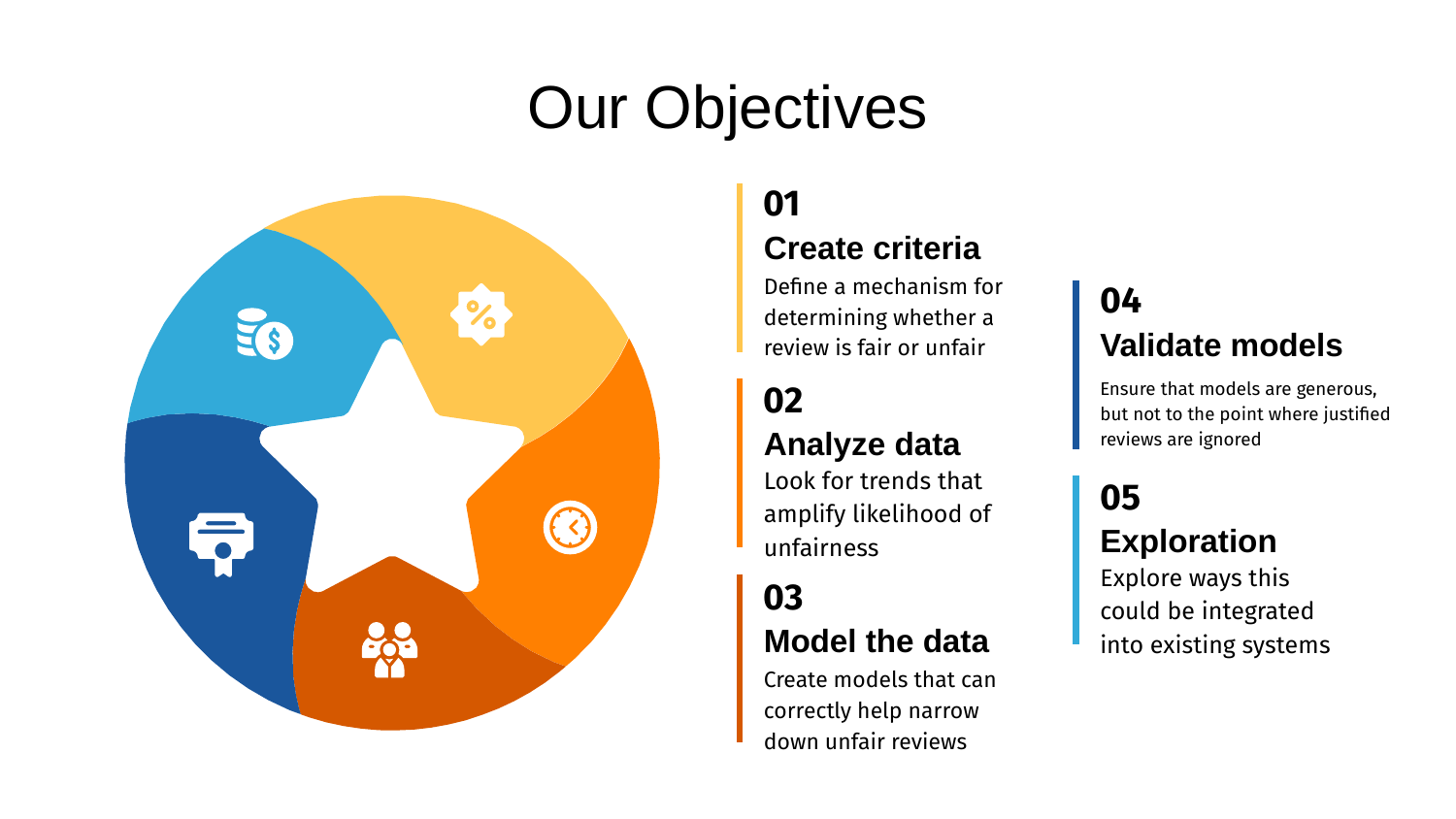

# Our Objectives
01

Create criteria

Define a mechanism for determining whether a review is fair or unfair
04

Validate models

Ensure that models are generous, but not to the point where justified reviews are ignored
02

Analyze data

Look for trends that amplify likelihood of unfairness
05

Exploration

Explore ways this could be integrated into existing systems
03
Model the data

Create models that can correctly help narrow down unfair reviews